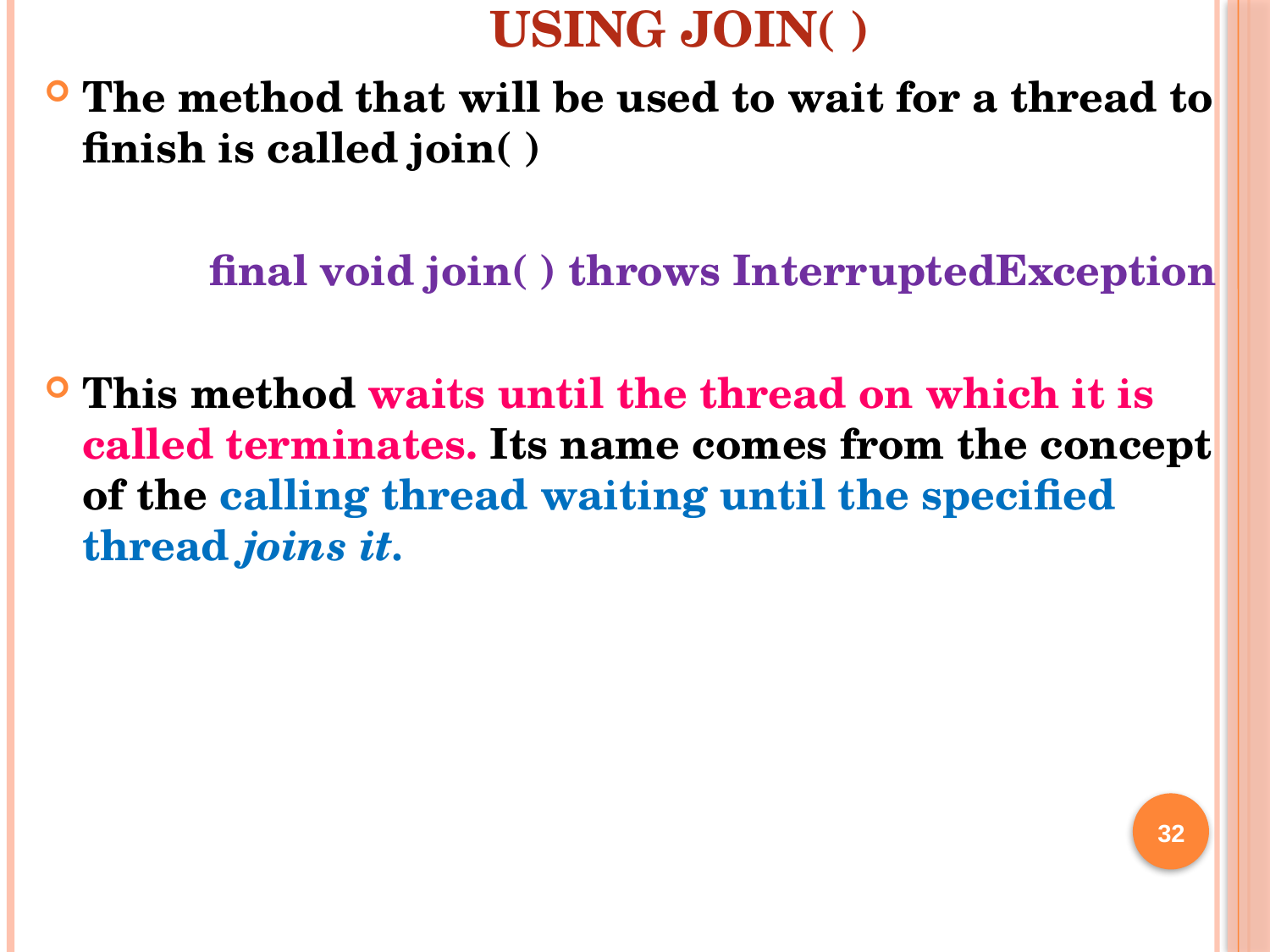

# Using join( )
The method that will be used to wait for a thread to finish is called join( )

		final void join( ) throws InterruptedException

This method waits until the thread on which it is called terminates. Its name comes from the concept of the calling thread waiting until the specified thread joins it.
32